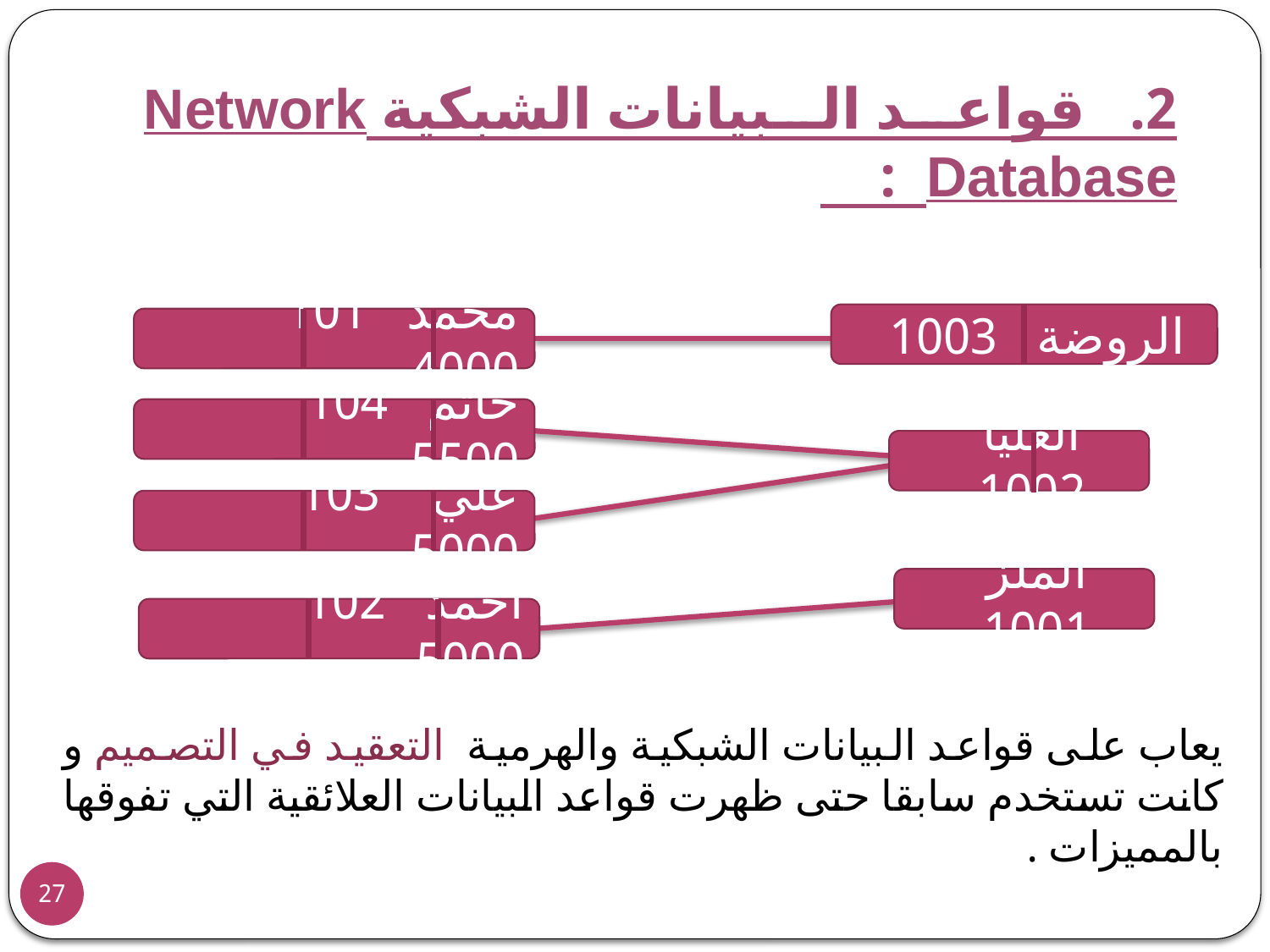

2.   قواعد البيانات الشبكية Network Database  :
الروضة   1003
محمد   101    4000
حاتم   104    5500
العليا   1002
علي    103    5000
الملز   1001
أحمد   102    5000
يعاب على قواعد البيانات الشبكية والهرمية  التعقيد في التصميم و كانت تستخدم سابقا حتى ظهرت قواعد البيانات العلائقية التي تفوقها بالمميزات .

27